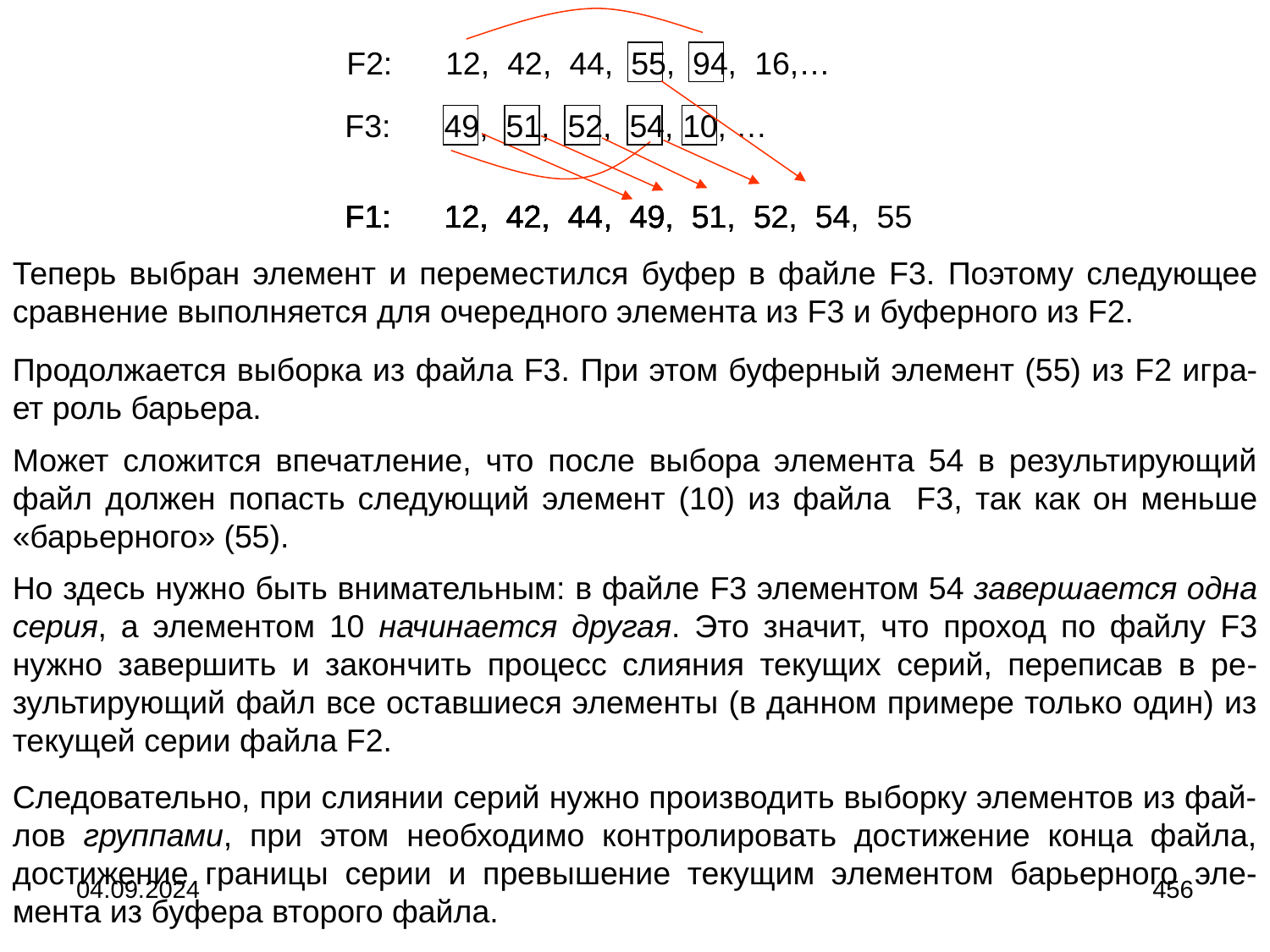

F2:      12,  42,  44,  55,  94,  16,…

F3:      49,  51,  52,  54, 10, …

F1:      12,  42,  44,  49,  51,  52,  54,  55
F1:
F1:      12
F1:      12,  42
F1:      12,  42,  44
F1:      12,  42,  44,  49
F1:      12,  42,  44,  49,  51
F1:      12,  42,  44,  49,  51,  52
F1:      12,  42,  44,  49,  51,  52,  54
Теперь выбран элемент и переместился буфер в файле F3. Поэтому следующее сравнение выполняется для очередного элемента из F3 и буферного из F2.
Продолжается выборка из файла F3. При этом буферный элемент (55) из F2 игра-ет роль барьера.
Может сложится впечатление, что после выбора элемента 54 в результирующий файл должен попасть следующий элемент (10) из файла  F3, так как он меньше «барьерного» (55).
Но здесь нужно быть внимательным: в файле F3 элементом 54 завершается одна серия, а элементом 10 начинается другая. Это значит, что проход по файлу F3 нужно завершить и закончить процесс слияния текущих серий, переписав в ре-зультирующий файл все оставшиеся элементы (в данном примере только один) из текущей серии файла F2.
Следовательно, при слиянии серий нужно производить выборку элементов из фай-лов группами, при этом необходимо контролировать достижение конца файла, достижение границы серии и превышение текущим элементом барьерного эле-мента из буфера второго файла.
04.09.2024
456